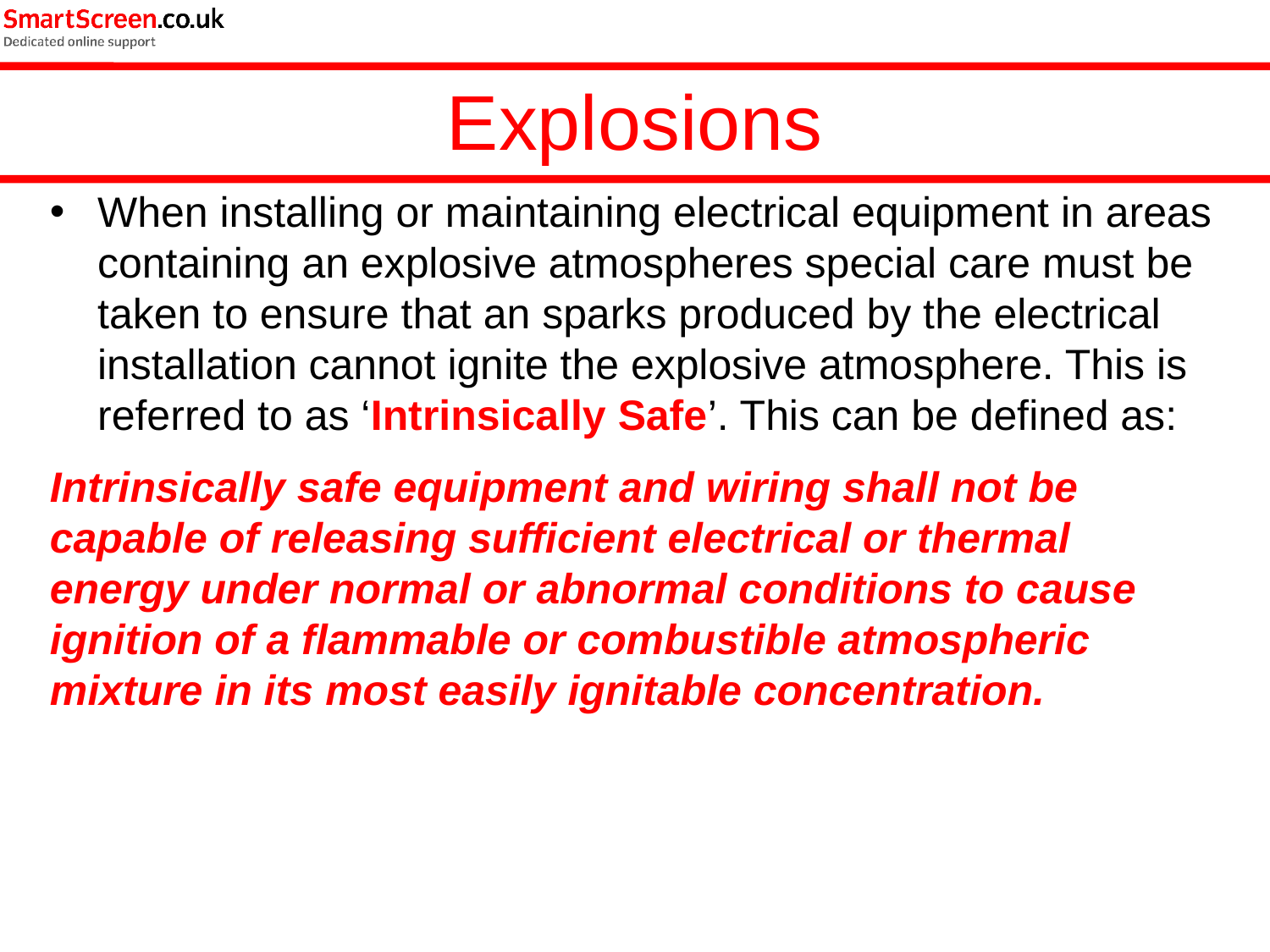

Explosions
When installing or maintaining electrical equipment in areas containing an explosive atmospheres special care must be taken to ensure that an sparks produced by the electrical installation cannot ignite the explosive atmosphere. This is referred to as ‘Intrinsically Safe’. This can be defined as:
Intrinsically safe equipment and wiring shall not be capable of releasing sufficient electrical or thermal energy under normal or abnormal conditions to cause ignition of a flammable or combustible atmospheric mixture in its most easily ignitable concentration.